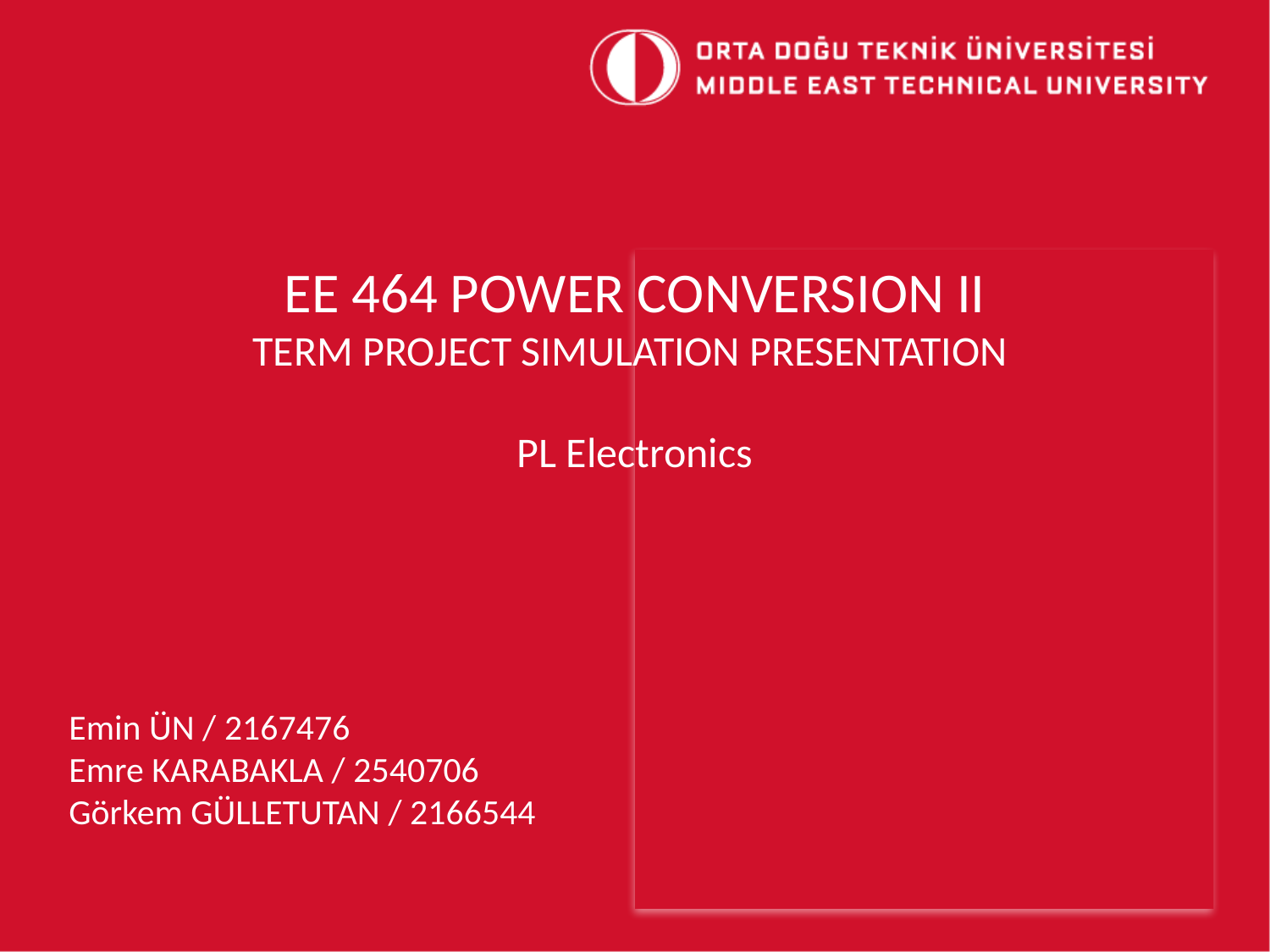

EE 464 POWER CONVERSION II
TERM PROJECT SIMULATION PRESENTATION

PL Electronics

Emin ÜN / 2167476
Emre KARABAKLA / 2540706
Görkem GÜLLETUTAN / 2166544